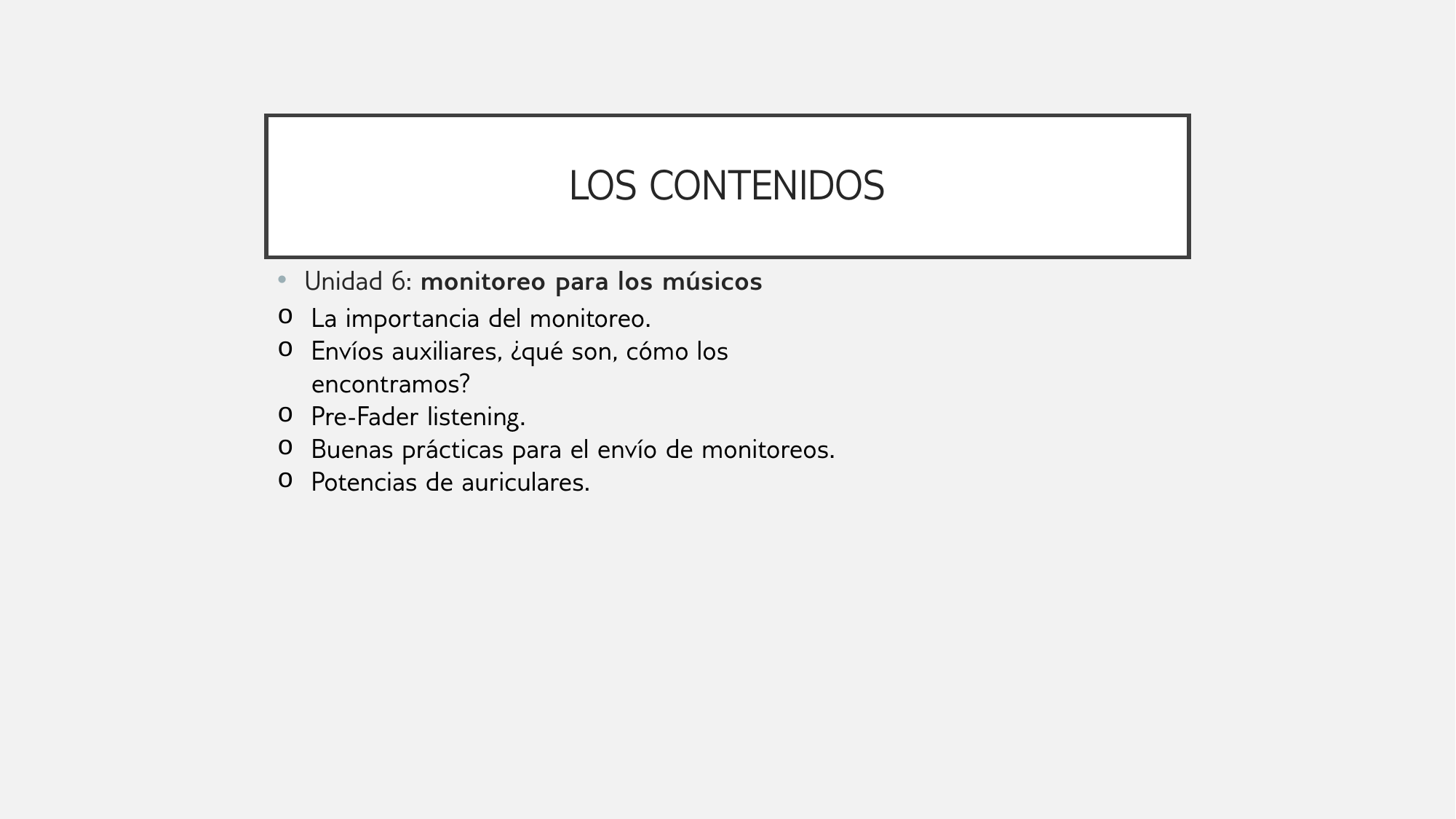

# LOS CONTENIDOS
Unidad 6: monitoreo para los músicos
La importancia del monitoreo.
Envíos auxiliares, ¿qué son, cómo los encontramos?
Pre-Fader listening.
Buenas prácticas para el envío de monitoreos.
Potencias de auriculares.